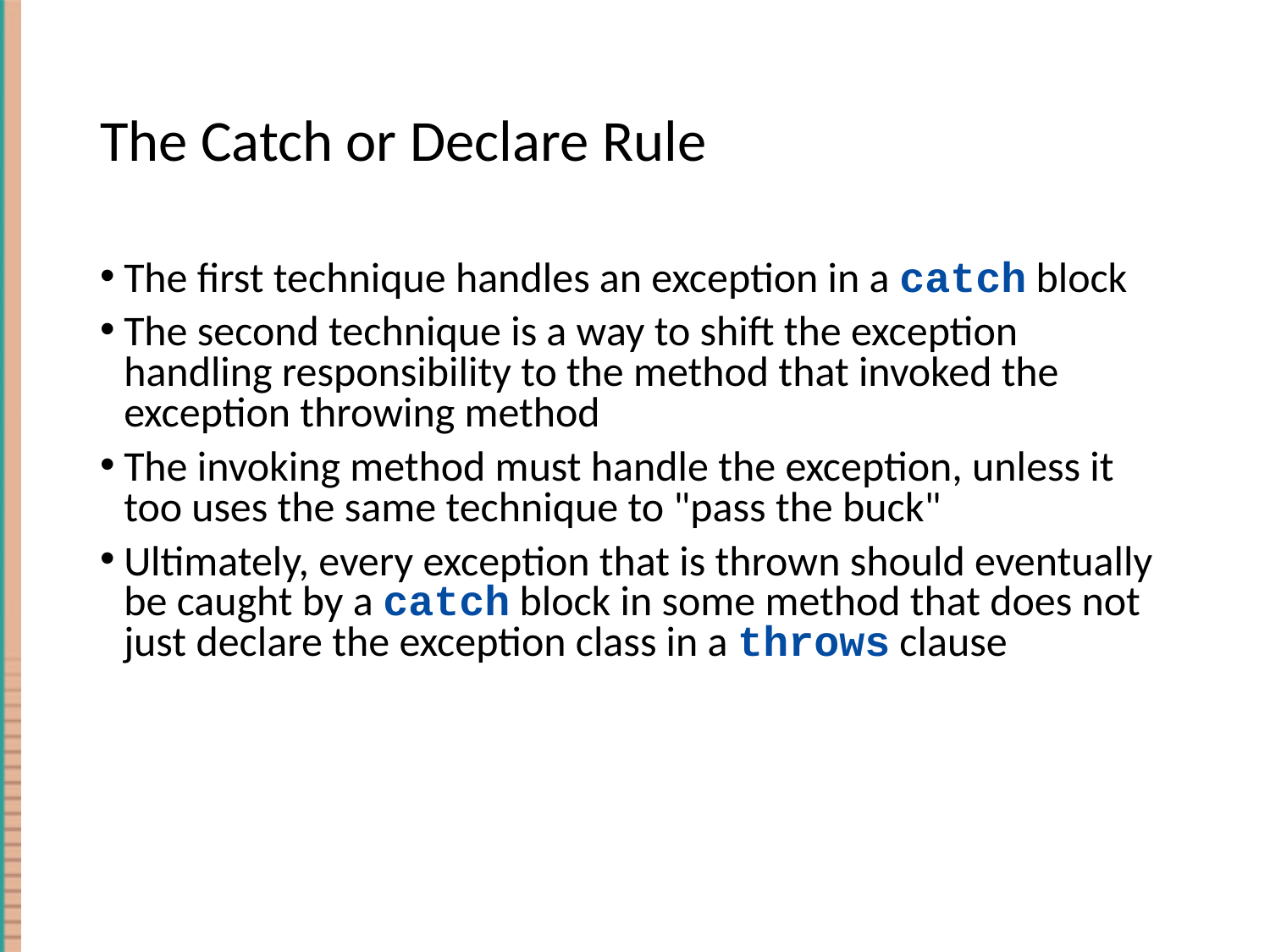

# The Catch or Declare Rule
The first technique handles an exception in a catch block
The second technique is a way to shift the exception handling responsibility to the method that invoked the exception throwing method
The invoking method must handle the exception, unless it too uses the same technique to "pass the buck"
Ultimately, every exception that is thrown should eventually be caught by a catch block in some method that does not just declare the exception class in a throws clause